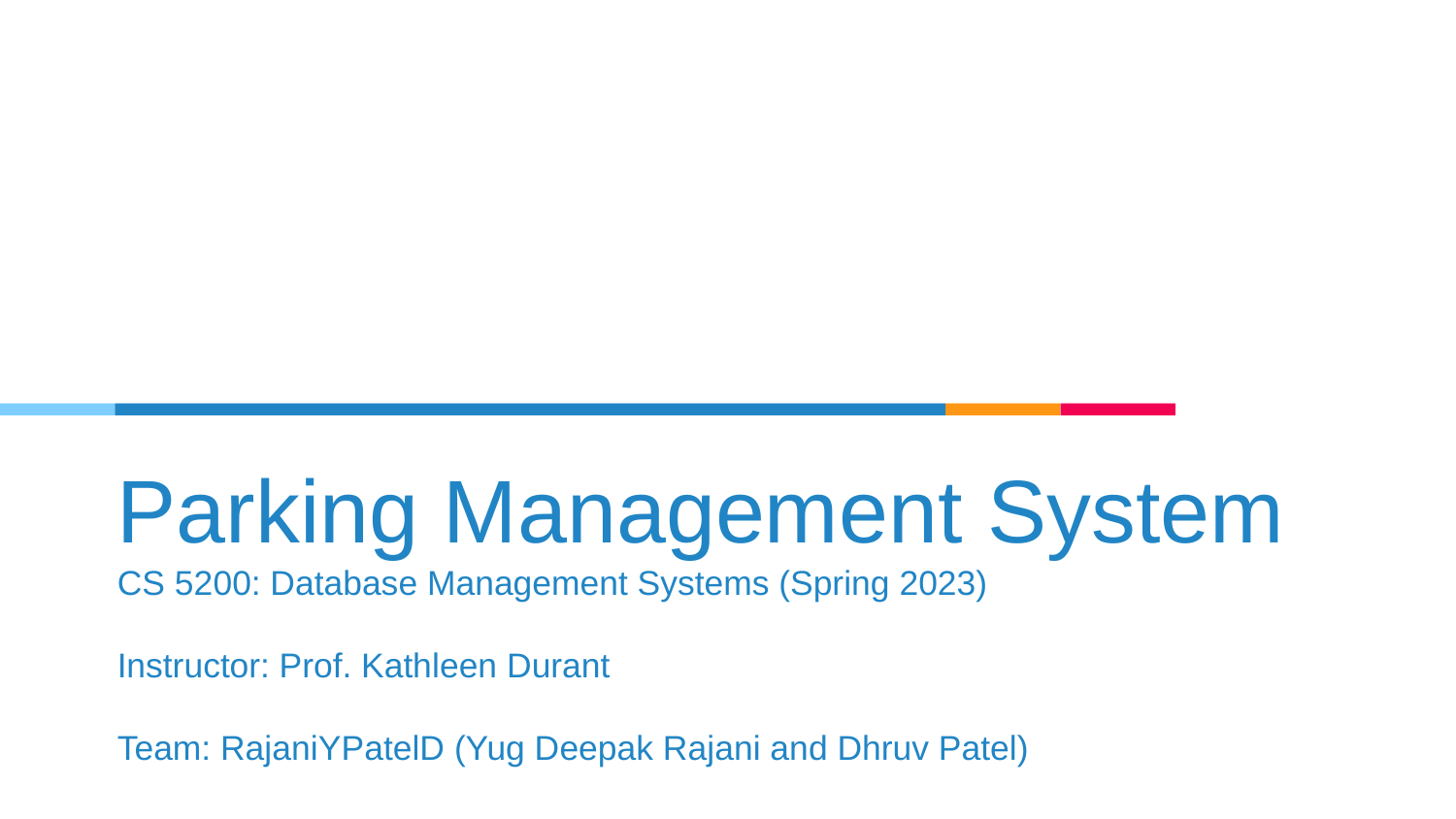

# Parking Management System
CS 5200: Database Management Systems (Spring 2023)

Instructor: Prof. Kathleen Durant

Team: RajaniYPatelD (Yug Deepak Rajani and Dhruv Patel)